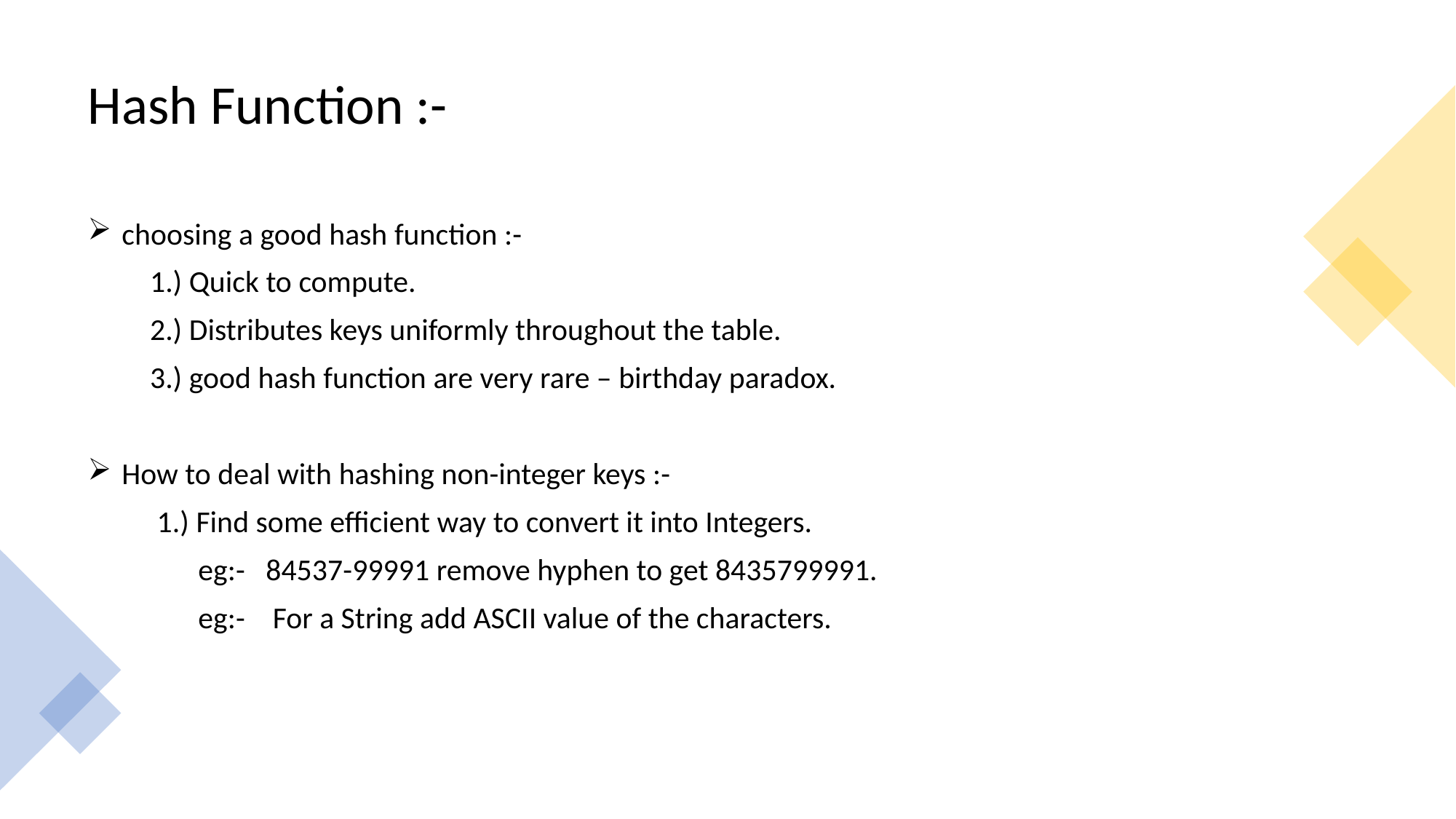

# Hash Function :-

 choosing a good hash function :-
         1.) Quick to compute.
         2.) Distributes keys uniformly throughout the table.
         3.) good hash function are very rare – birthday paradox.

 How to deal with hashing non-integer keys :-
          1.) Find some efficient way to convert it into Integers.
                eg:-   84537-99991 remove hyphen to get 8435799991.
                eg:-    For a String add ASCII value of the characters.